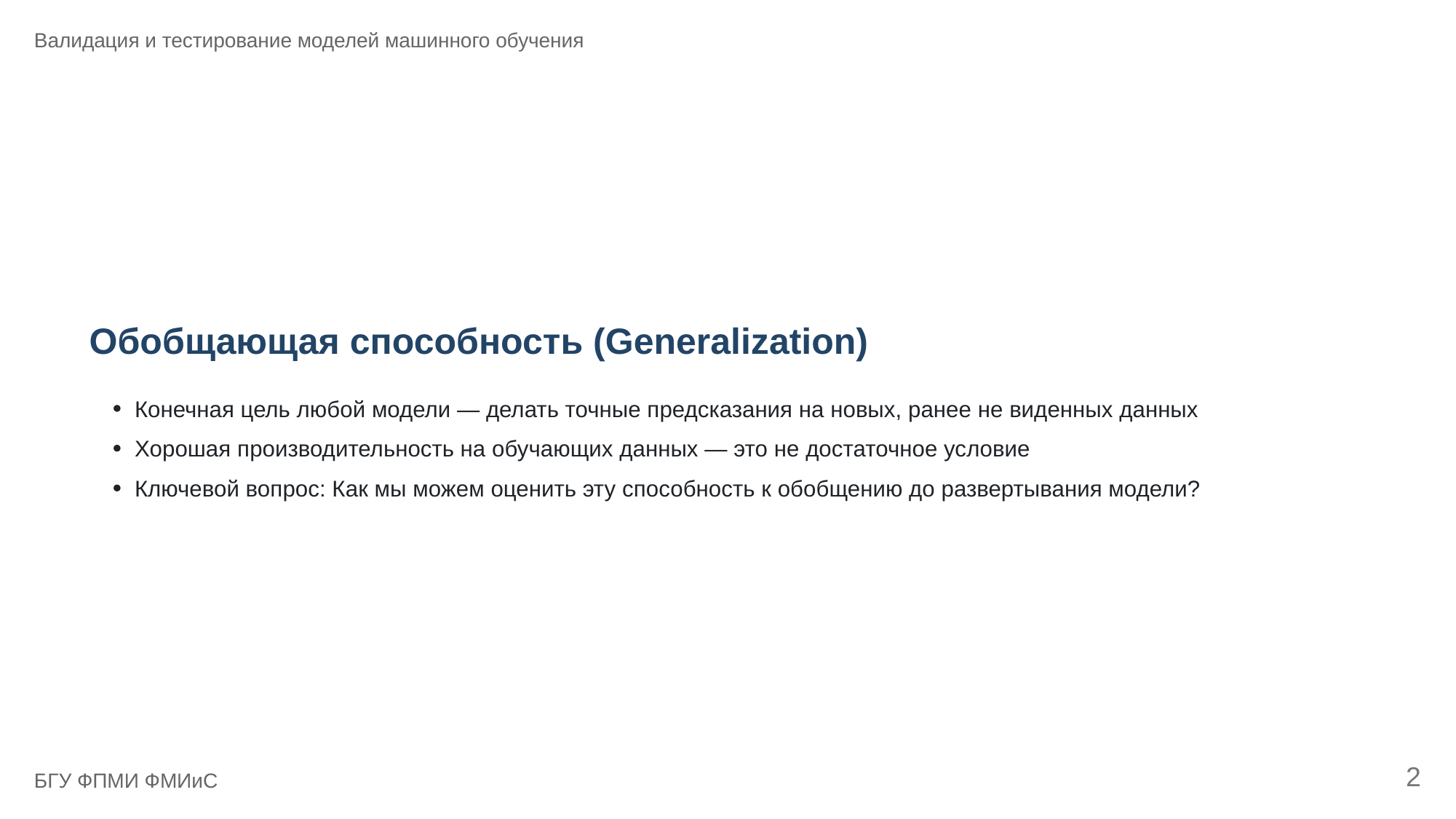

Валидация и тестирование моделей машинного обучения
Обобщающая способность (Generalization)
Конечная цель любой модели — делать точные предсказания на новых, ранее не виденных данных

Хорошая производительность на обучающих данных — это не достаточное условие

Ключевой вопрос: Как мы можем оценить эту способность к обобщению до развертывания модели?

2
БГУ ФПМИ ФМИиС